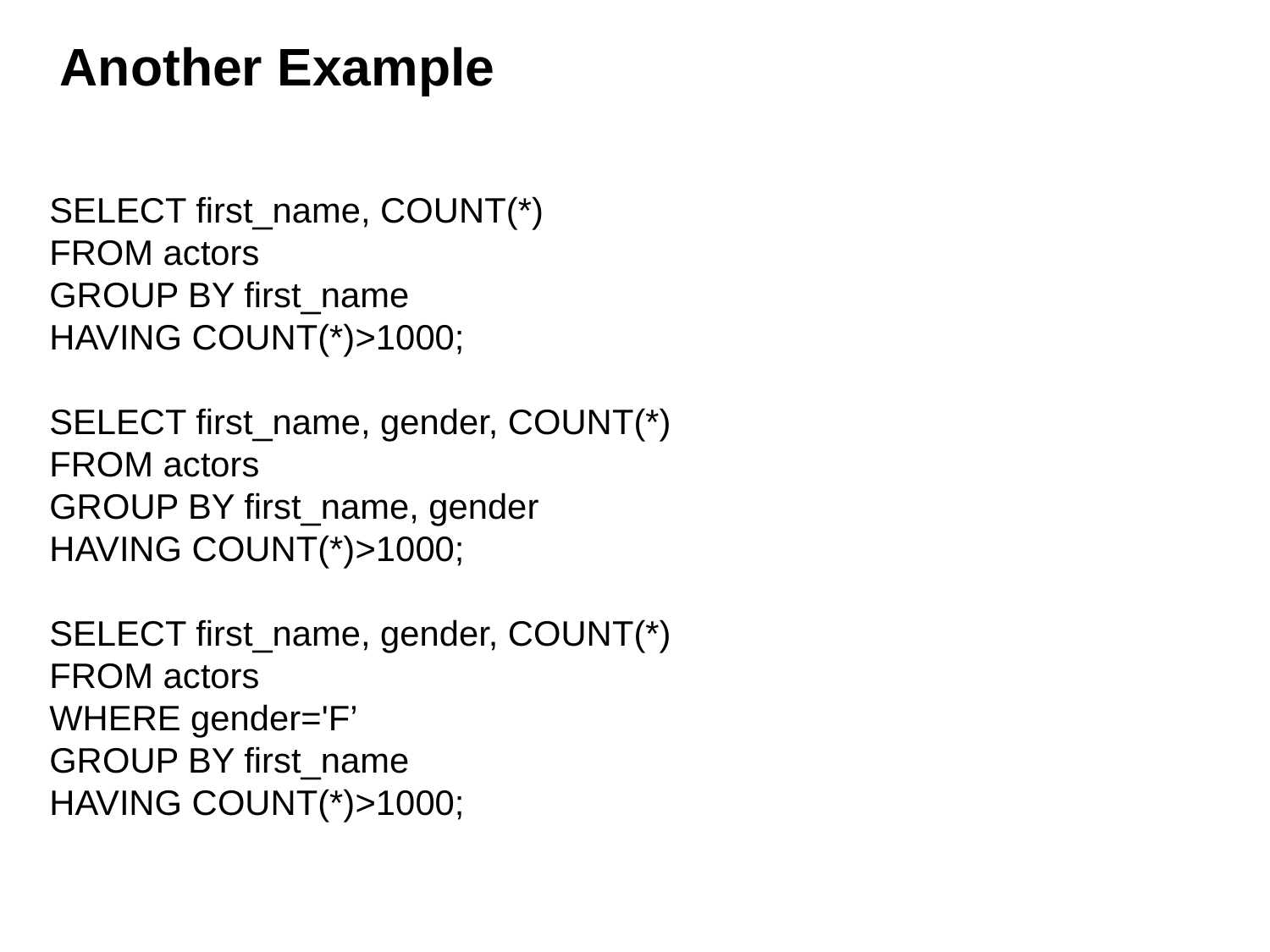

Another Example
SELECT first_name, COUNT(*)
FROM actors
GROUP BY first_name
HAVING COUNT(*)>1000;

SELECT first_name, gender, COUNT(*)
FROM actors
GROUP BY first_name, gender
HAVING COUNT(*)>1000;

SELECT first_name, gender, COUNT(*)
FROM actors
WHERE gender='F’
GROUP BY first_name
HAVING COUNT(*)>1000;